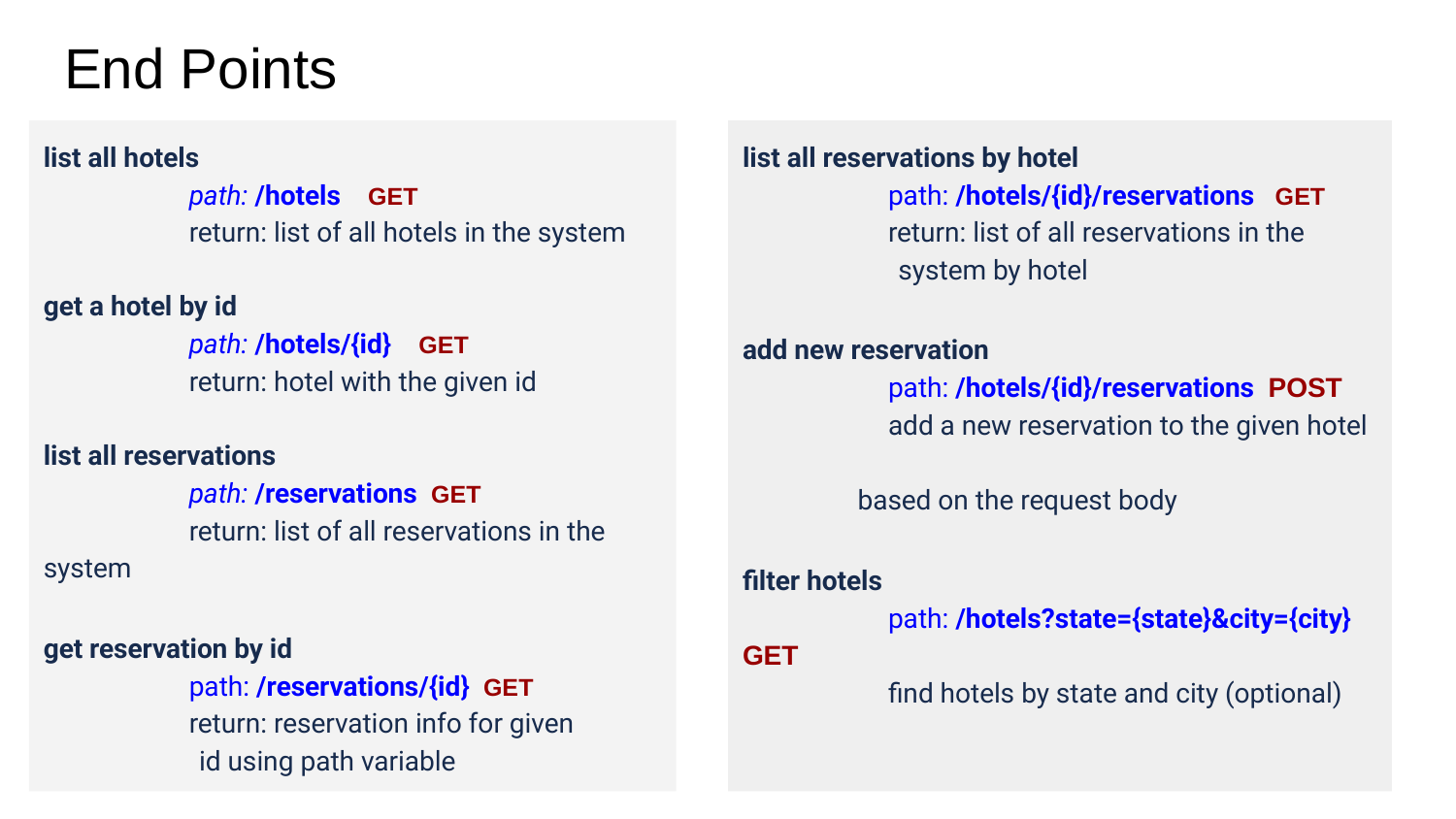

# End Points
list all hotels
	path: /hotels    GET
	return: list of all hotels in the system
get a hotel by id
	path: /hotels/{id}    GET
	return: hotel with the given id
list all reservations
	path: /reservations  GET
	return: list of all reservations in the system
get reservation by id
	path: /reservations/{id}  GET
	return: reservation info for given
                       id using path variable

list all reservations by hotel
	path: /hotels/{id}/reservations   GET
	return: list of all reservations in the
                       system by hotel
add new reservation
	path: /hotels/{id}/reservations  POST
	add a new reservation to the given hotel
                 based on the request body
filter hotels
	path: /hotels?state={state}&city={city}  GET
	find hotels by state and city (optional)